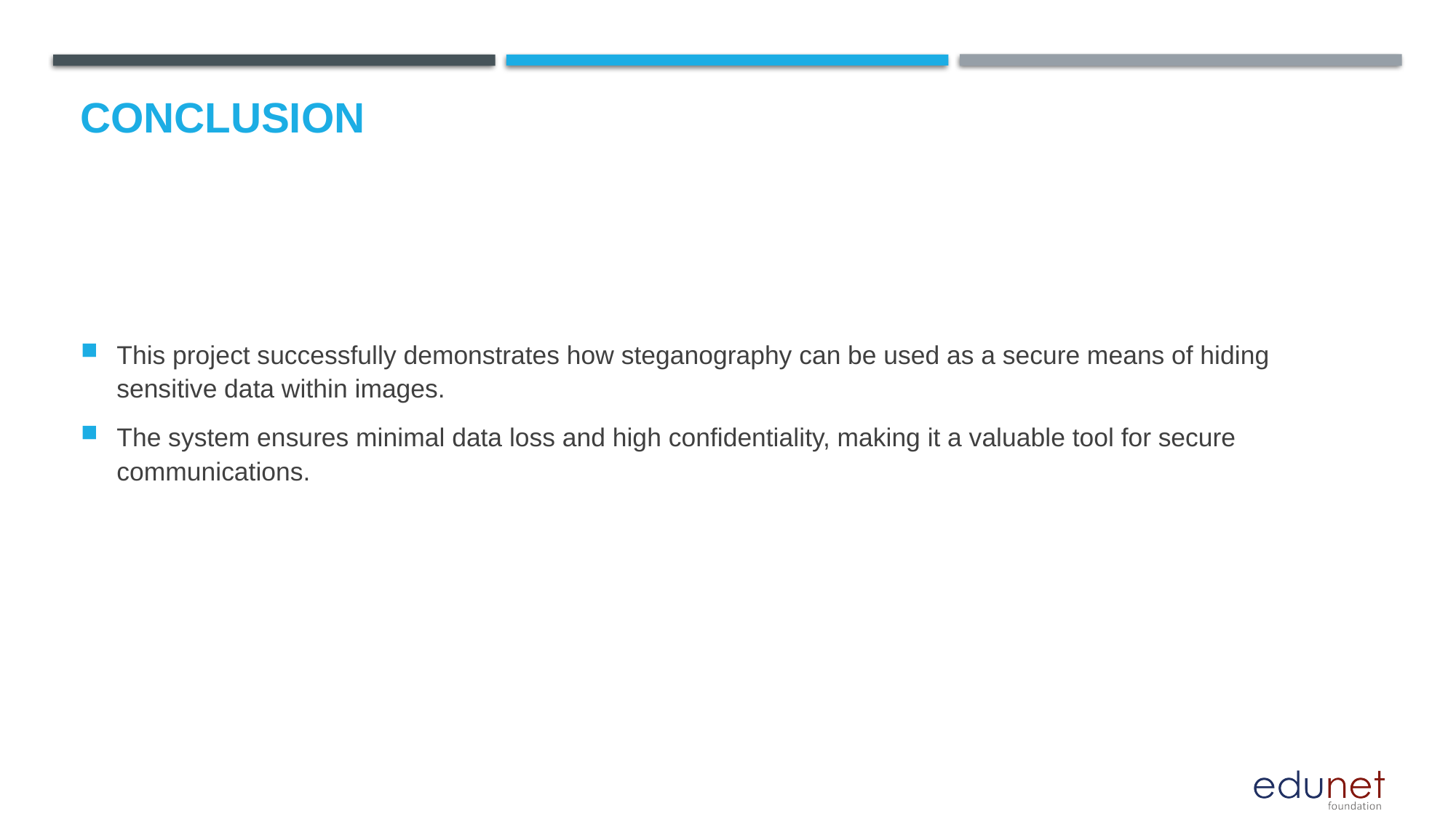

# Conclusion
This project successfully demonstrates how steganography can be used as a secure means of hiding sensitive data within images.
The system ensures minimal data loss and high confidentiality, making it a valuable tool for secure communications.